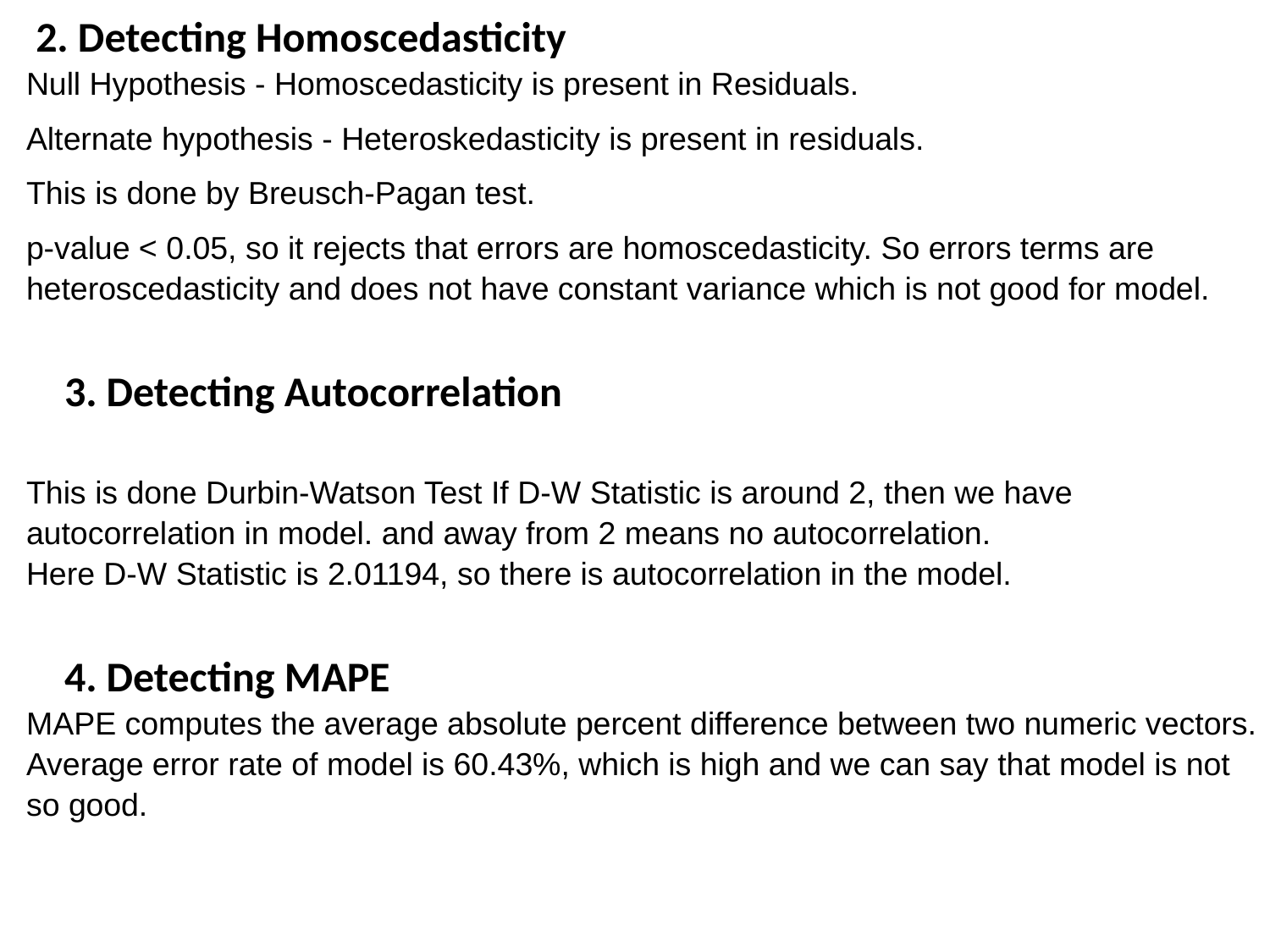

2. Detecting Homoscedasticity
Null Hypothesis - Homoscedasticity is present in Residuals.
Alternate hypothesis - Heteroskedasticity is present in residuals.
This is done by Breusch-Pagan test.
p-value < 0.05, so it rejects that errors are homoscedasticity. So errors terms are heteroscedasticity and does not have constant variance which is not good for model.

    3. Detecting Autocorrelation

This is done Durbin-Watson Test If D-W Statistic is around 2, then we have autocorrelation in model. and away from 2 means no autocorrelation.
Here D-W Statistic is 2.01194, so there is autocorrelation in the model.

    4. Detecting MAPE
MAPE computes the average absolute percent difference between two numeric vectors.
Average error rate of model is 60.43%, which is high and we can say that model is not so good.